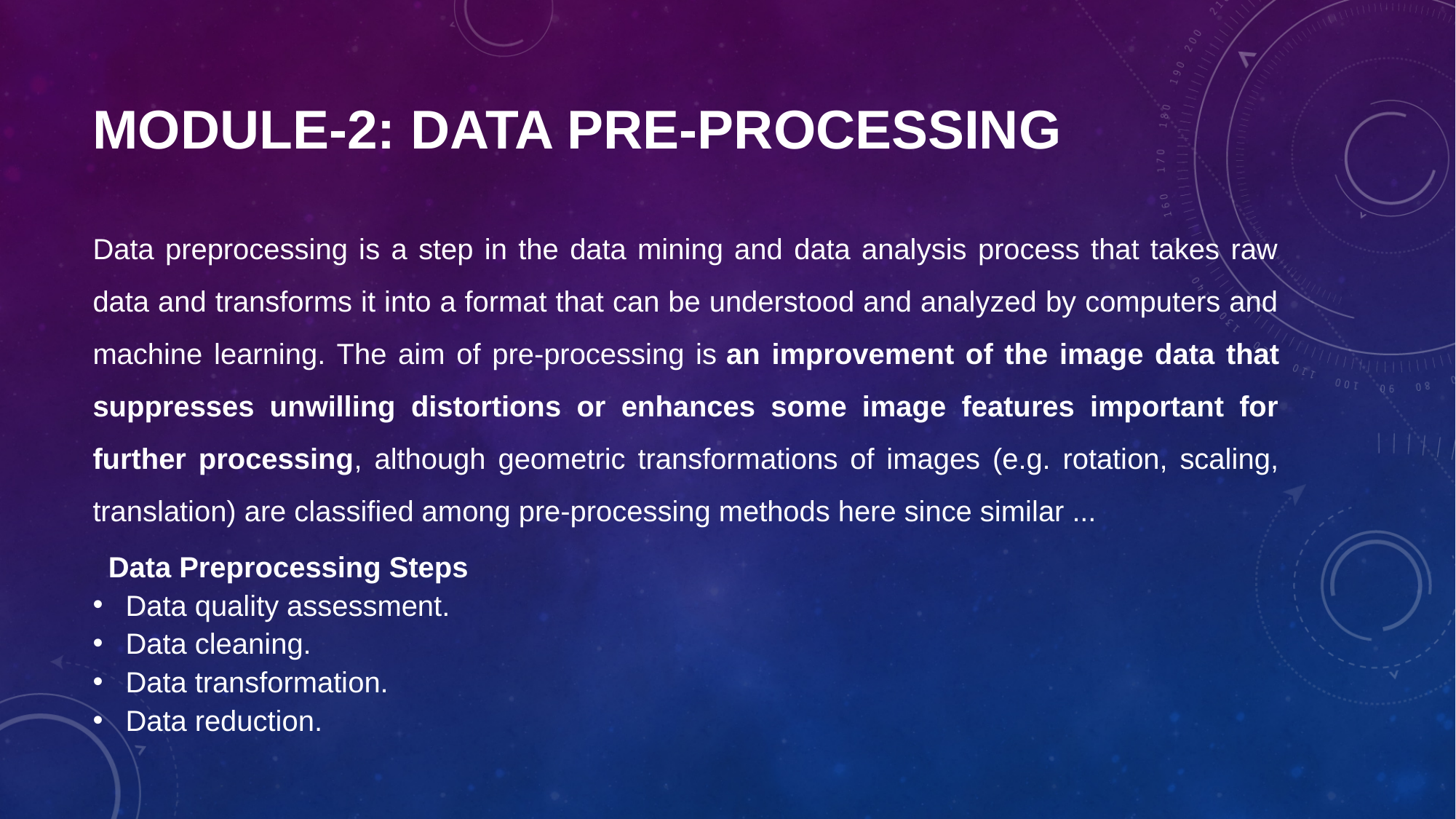

# MODULE-2: DATA PRE-PROCESSING
Data preprocessing is a step in the data mining and data analysis process that takes raw data and transforms it into a format that can be understood and analyzed by computers and machine learning. The aim of pre-processing is an improvement of the image data that suppresses unwilling distortions or enhances some image features important for further processing, although geometric transformations of images (e.g. rotation, scaling, translation) are classified among pre-processing methods here since similar ...
Data Preprocessing Steps
Data quality assessment.
Data cleaning.
Data transformation.
Data reduction.